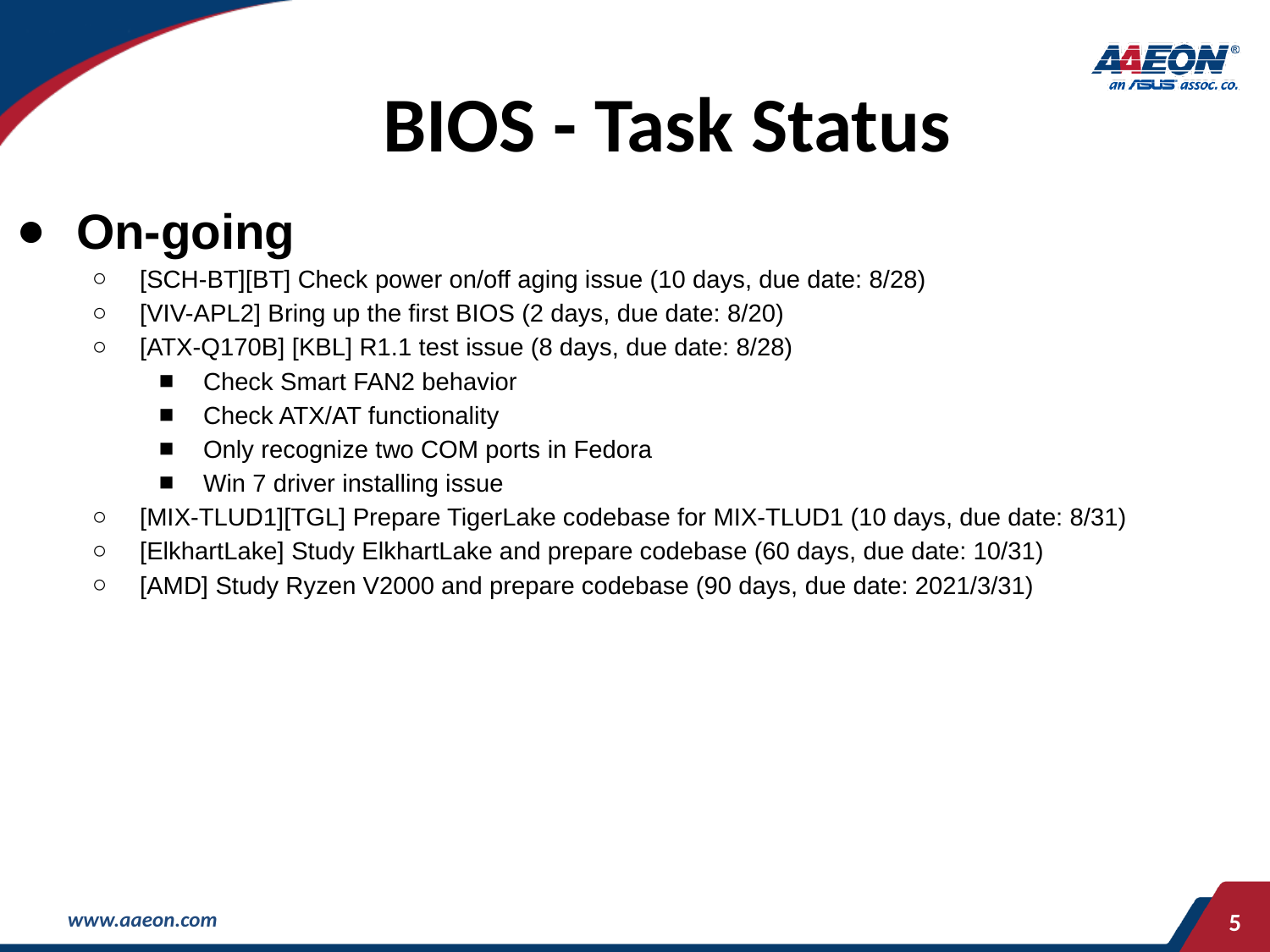

# BIOS - Task Status
On-going
[SCH-BT][BT] Check power on/off aging issue (10 days, due date: 8/28)
[VIV-APL2] Bring up the first BIOS (2 days, due date: 8/20)
[ATX-Q170B] [KBL] R1.1 test issue (8 days, due date: 8/28)
Check Smart FAN2 behavior
Check ATX/AT functionality
Only recognize two COM ports in Fedora
Win 7 driver installing issue
[MIX-TLUD1][TGL] Prepare TigerLake codebase for MIX-TLUD1 (10 days, due date: 8/31)
[ElkhartLake] Study ElkhartLake and prepare codebase (60 days, due date: 10/31)
[AMD] Study Ryzen V2000 and prepare codebase (90 days, due date: 2021/3/31)

5